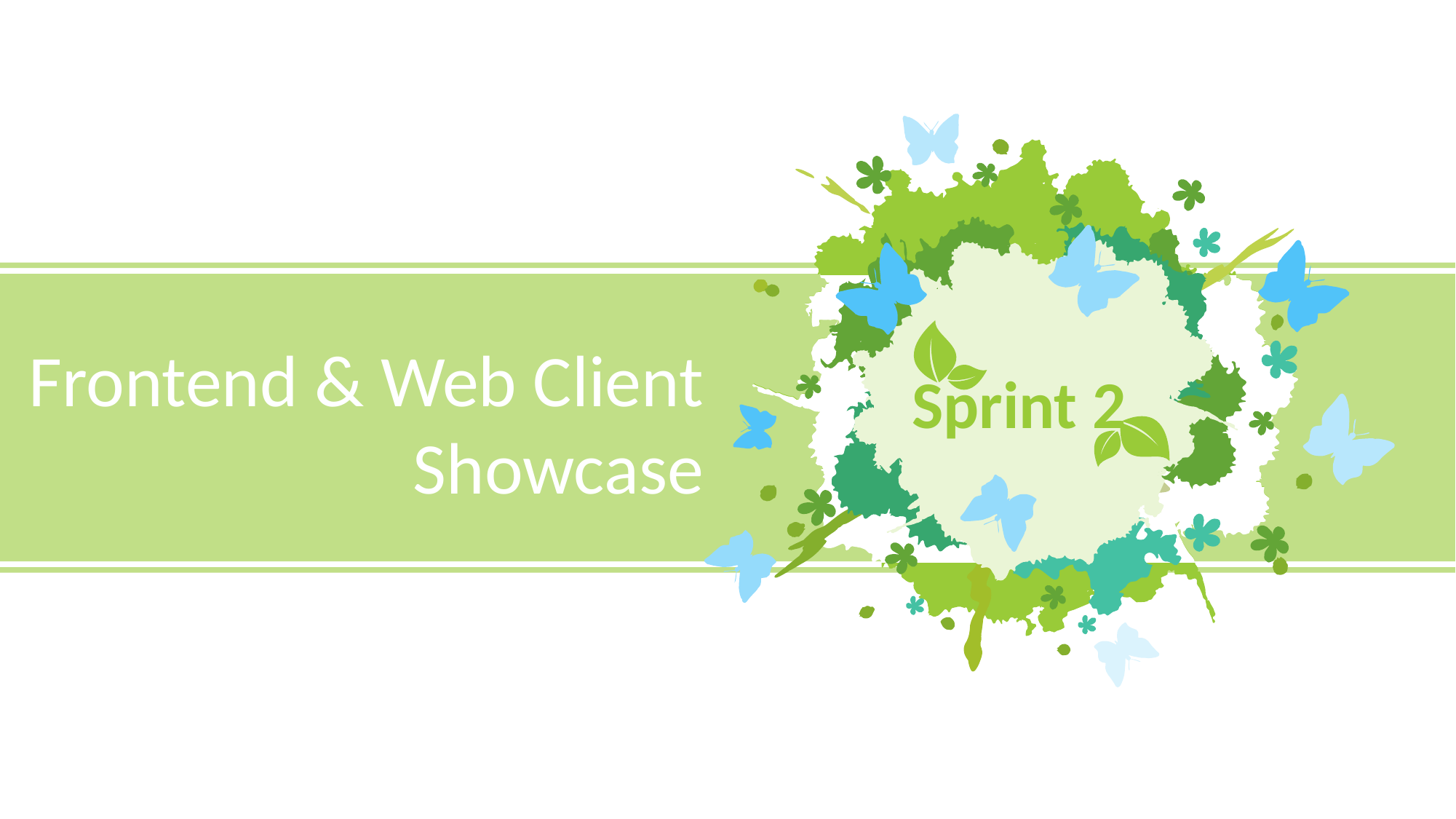

Sprint 2

Frontend & Web Client Showcase